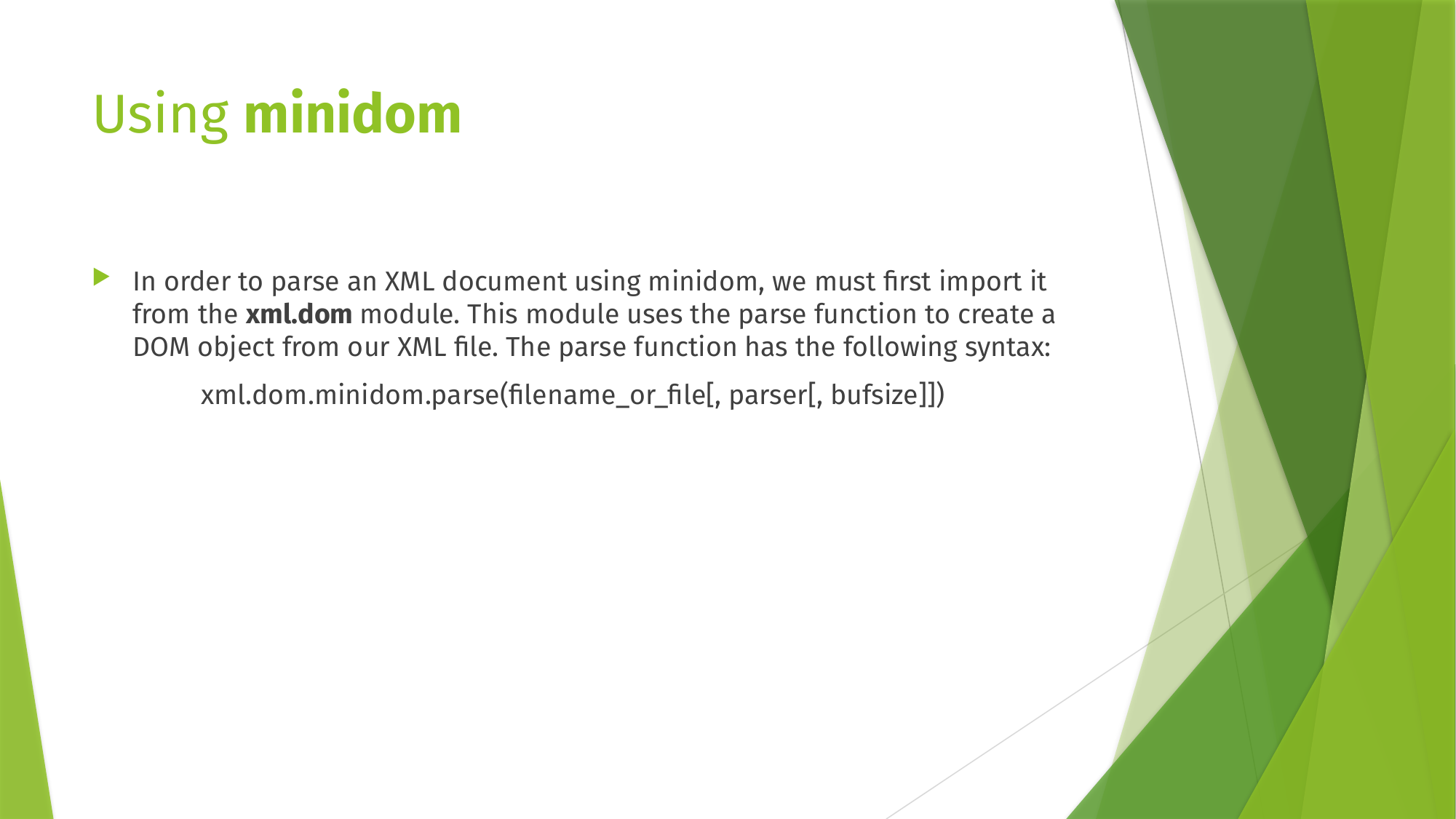

# Using minidom
In order to parse an XML document using minidom, we must first import it from the xml.dom module. This module uses the parse function to create a DOM object from our XML file. The parse function has the following syntax:
	xml.dom.minidom.parse(filename_or_file[, parser[, bufsize]])